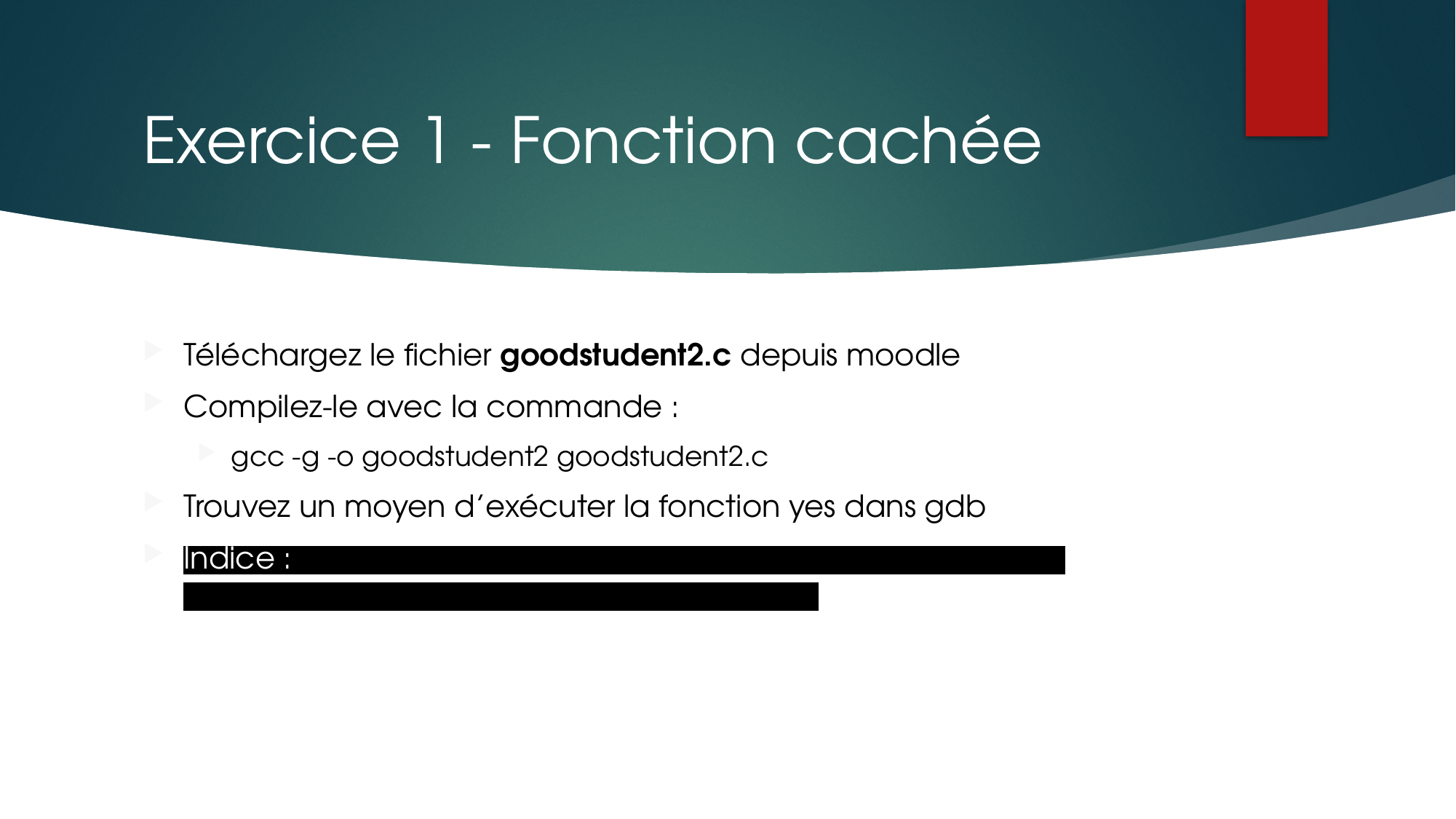

# Exercice 1 - Fonction cachée

Téléchargez le fichier goodstudent2.c depuis moodle
Compilez-le avec la commande :
gcc -g -o goodstudent2 goodstudent2.c
Trouvez un moyen d’exécuter la fonction yes dans gdb
Indice : Remplacez la return address de la stack frame de la fonction no par l’adresse de la fonction yes